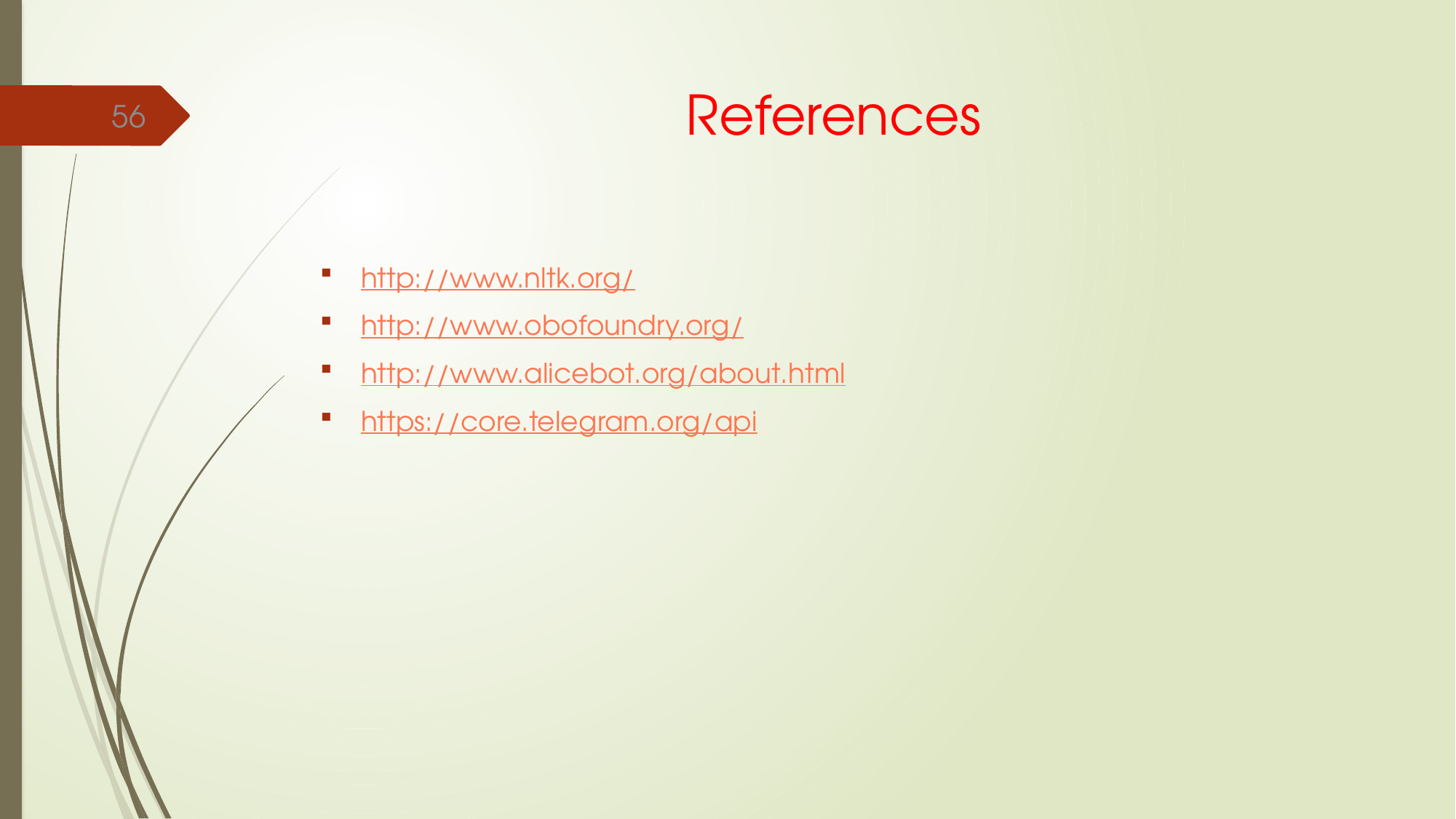

# References
56
http://www.nltk.org/
http://www.obofoundry.org/
http://www.alicebot.org/about.html
https://core.telegram.org/api